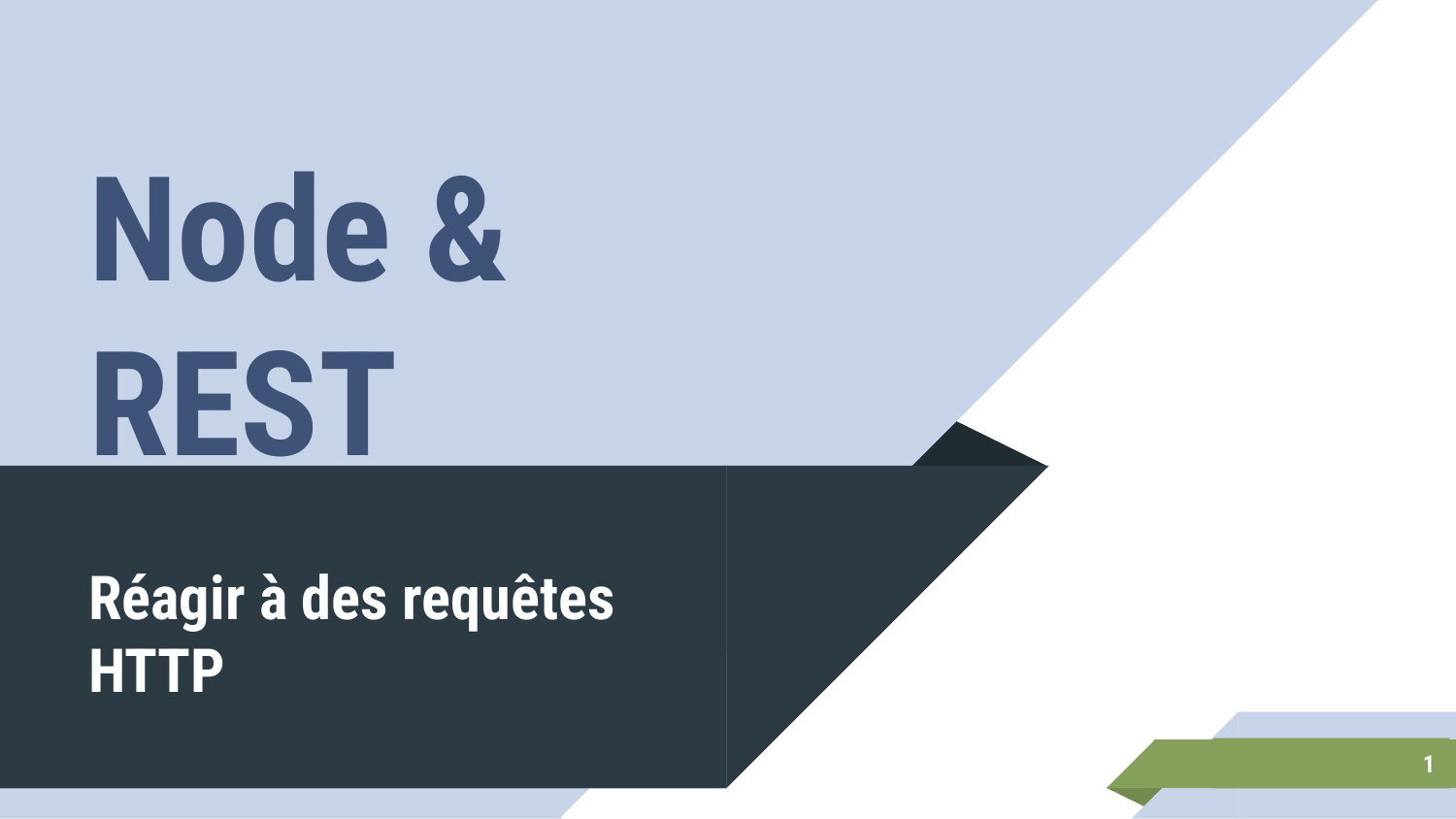

Node & REST
# Réagir à des requêtes HTTP
1